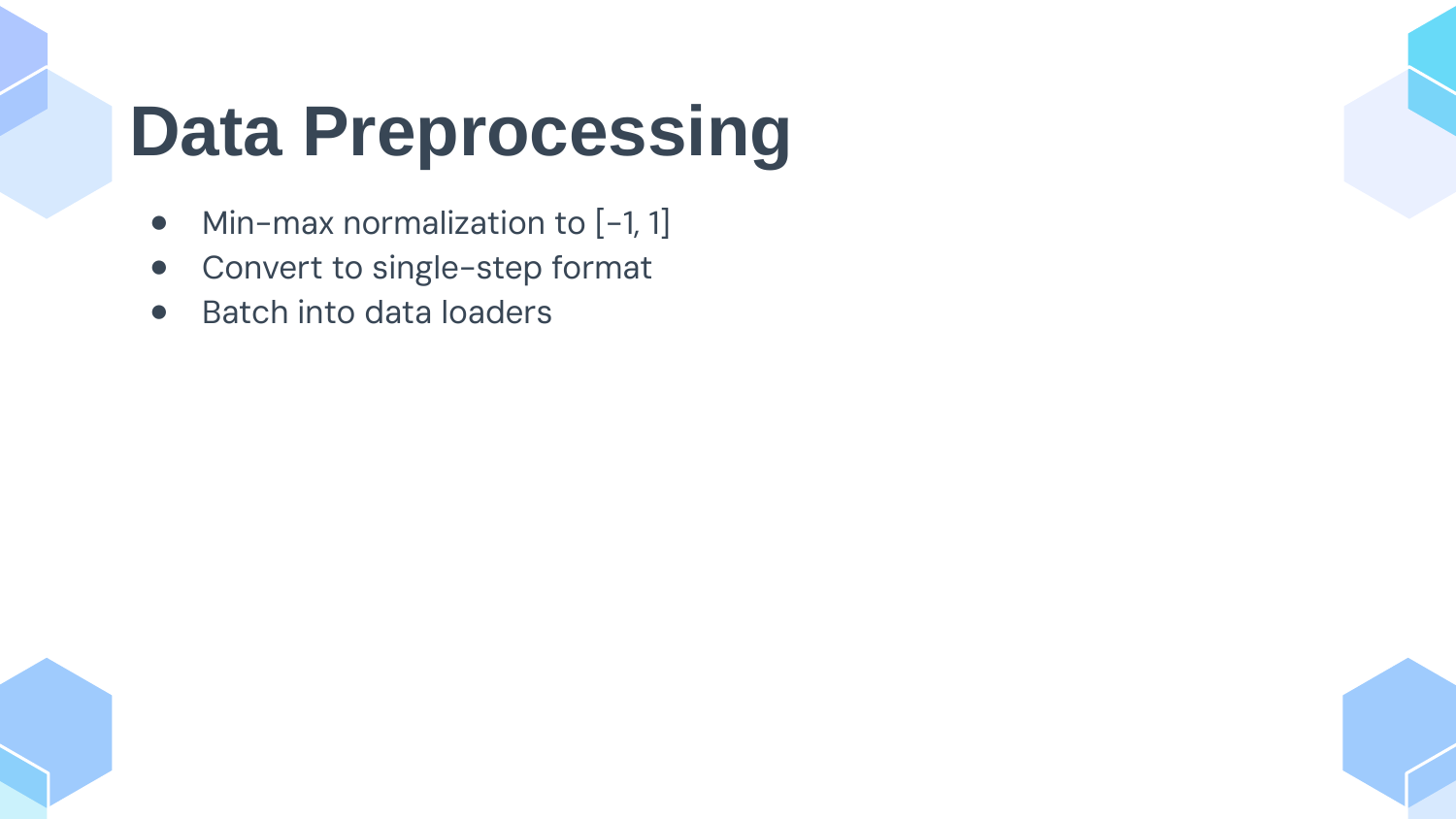

# Data Preprocessing
Min-max normalization to [-1, 1]
Convert to single-step format
Batch into data loaders